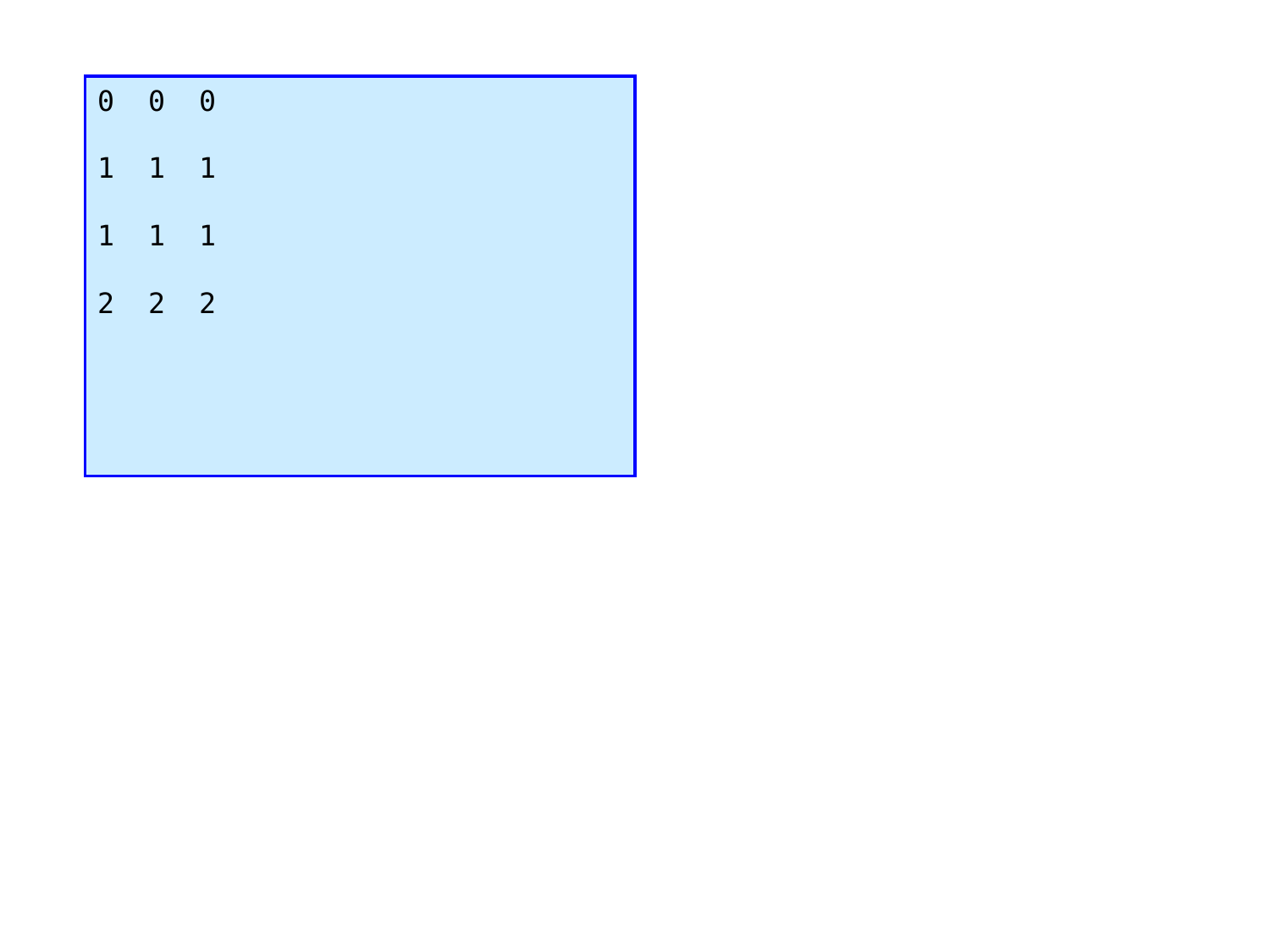

0  0  0

1  1  1

1  1  1

2  2  2